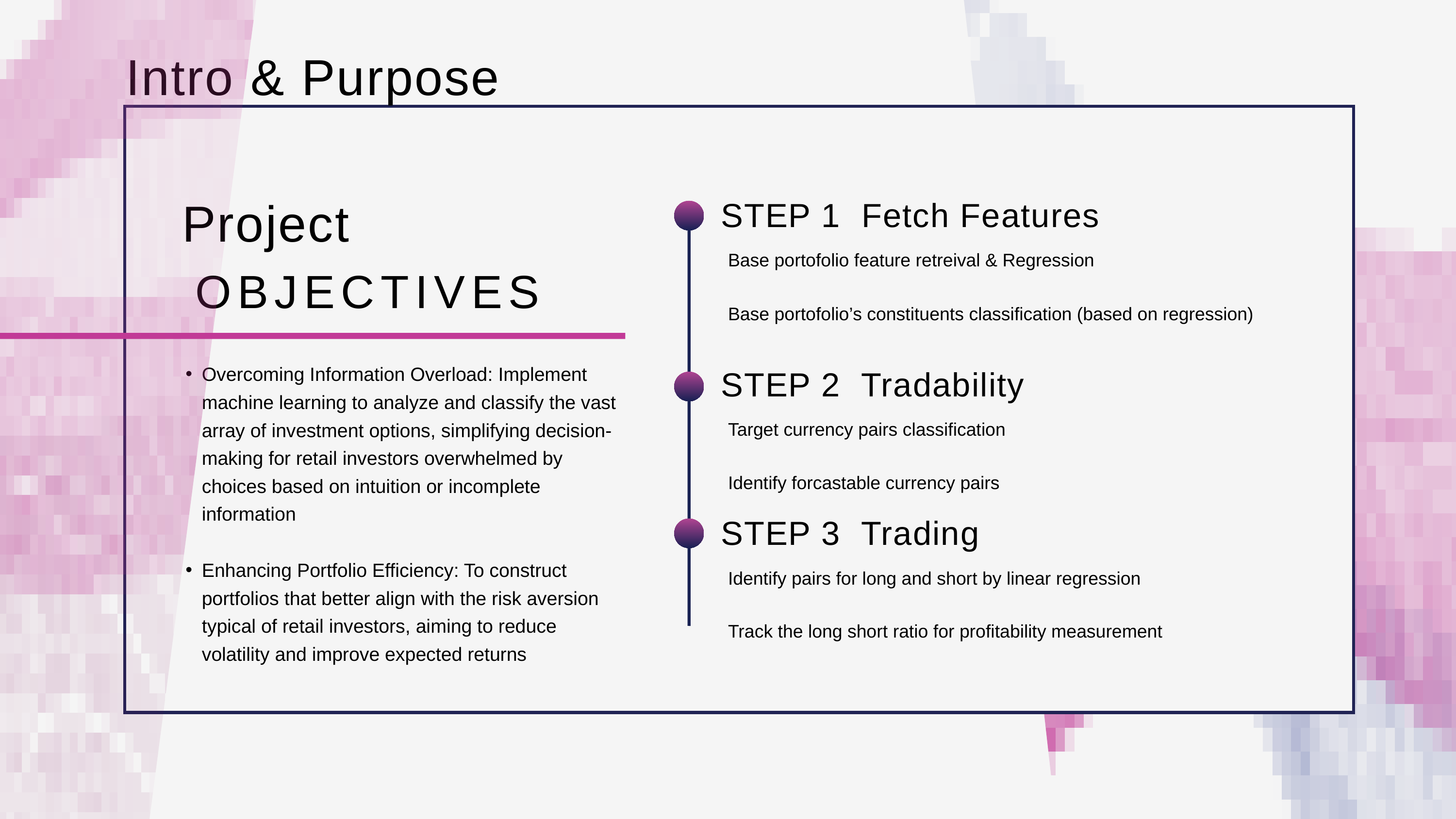

Intro & Purpose

Project
STEP 1  Fetch Features

Base portofolio feature retreival & Regression

Base portofolio’s constituents classification (based on regression)
OBJECTIVES

Overcoming Information Overload: Implement machine learning to analyze and classify the vast array of investment options, simplifying decision-making for retail investors overwhelmed by choices based on intuition or incomplete information

Enhancing Portfolio Efficiency: To construct portfolios that better align with the risk aversion typical of retail investors, aiming to reduce volatility and improve expected returns
STEP 2  Tradability

Target currency pairs classification

Identify forcastable currency pairs
STEP 3  Trading

Identify pairs for long and short by linear regression

Track the long short ratio for profitability measurement